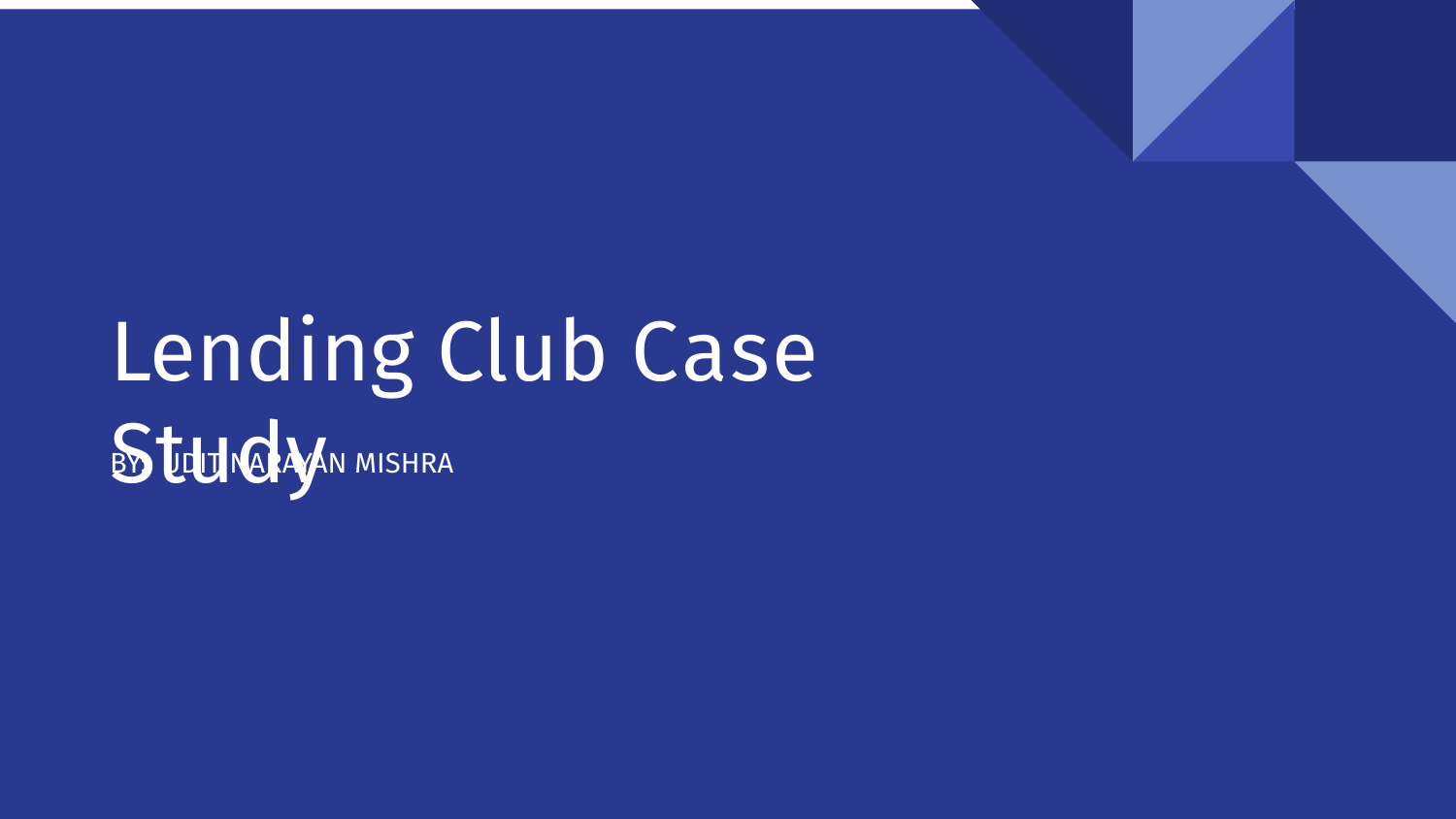

# Lending Club Case Study
BY:  UDIT NARAYAN MISHRA